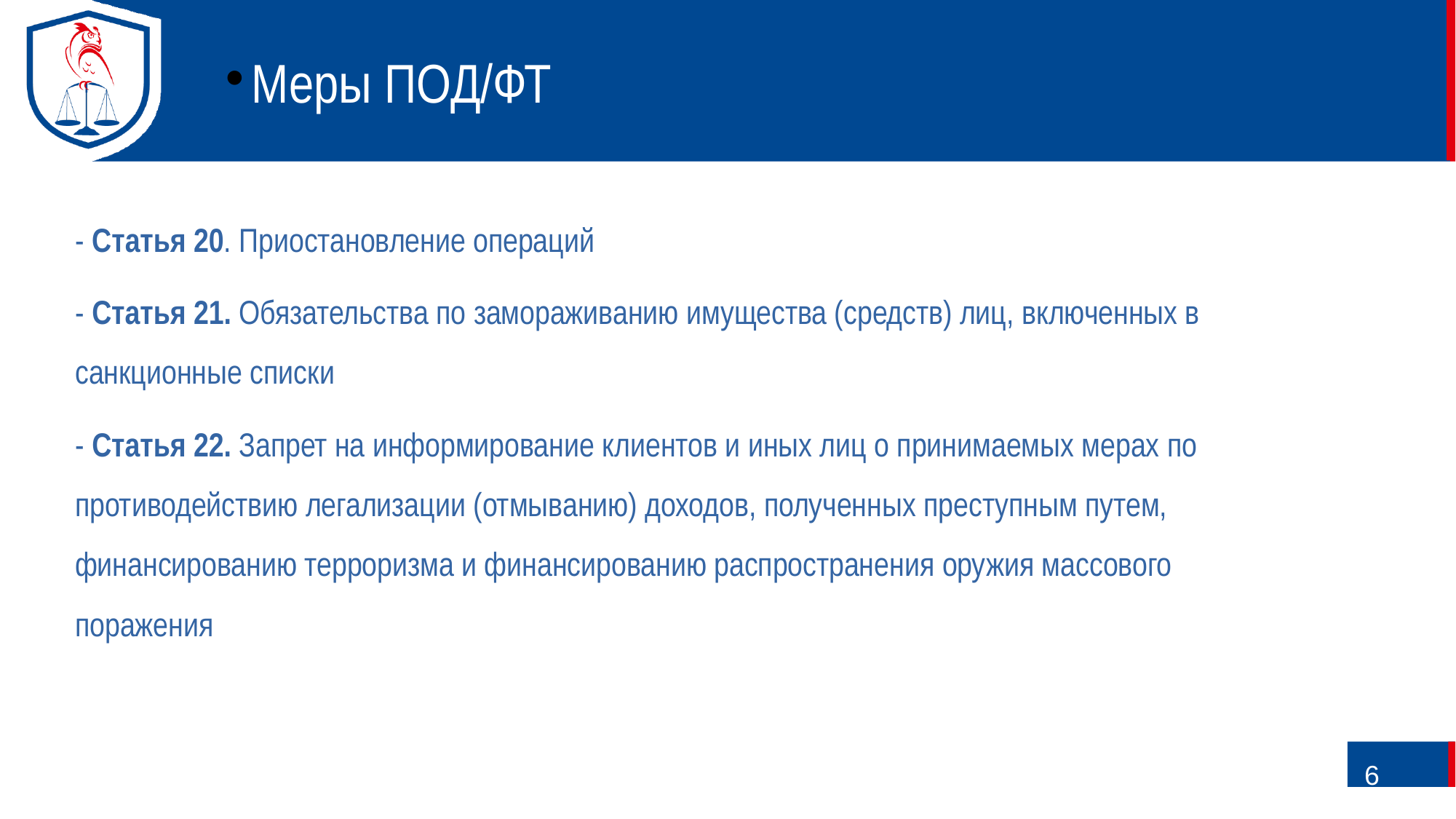

Меры ПОД/ФТ
- Статья 20. Приостановление операций
- Статья 21. Обязательства по замораживанию имущества (средств) лиц, включенных в санкционные списки
- Статья 22. Запрет на информирование клиентов и иных лиц о принимаемых мерах по противодействию легализации (отмыванию) доходов, полученных преступным путем, финансированию терроризма и финансированию распространения оружия массового поражения
6